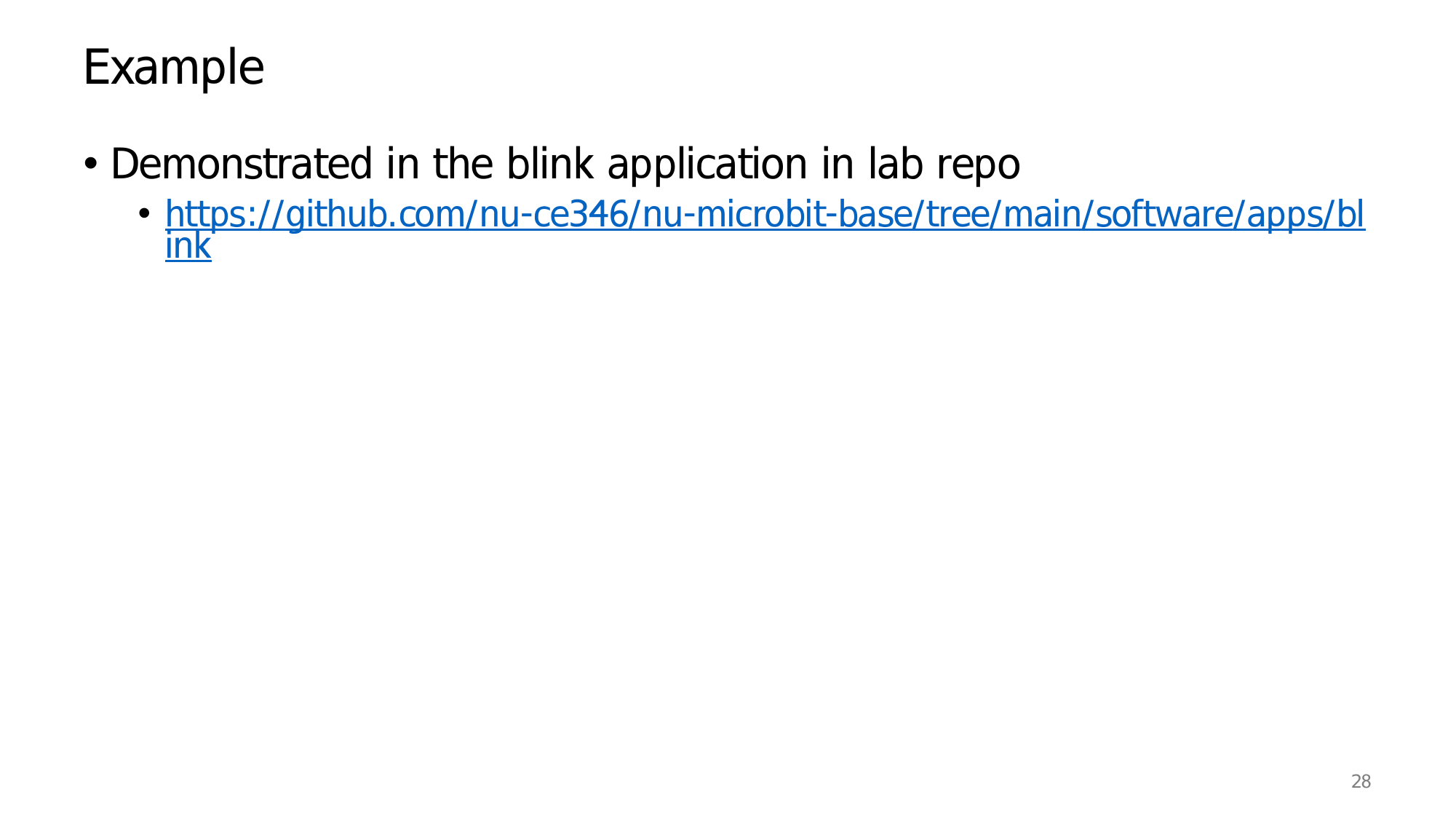

# Example
Demonstrated in the blink application in lab repo
https://github.com/nu-ce346/nu-microbit-base/tree/main/software/apps/blink
28